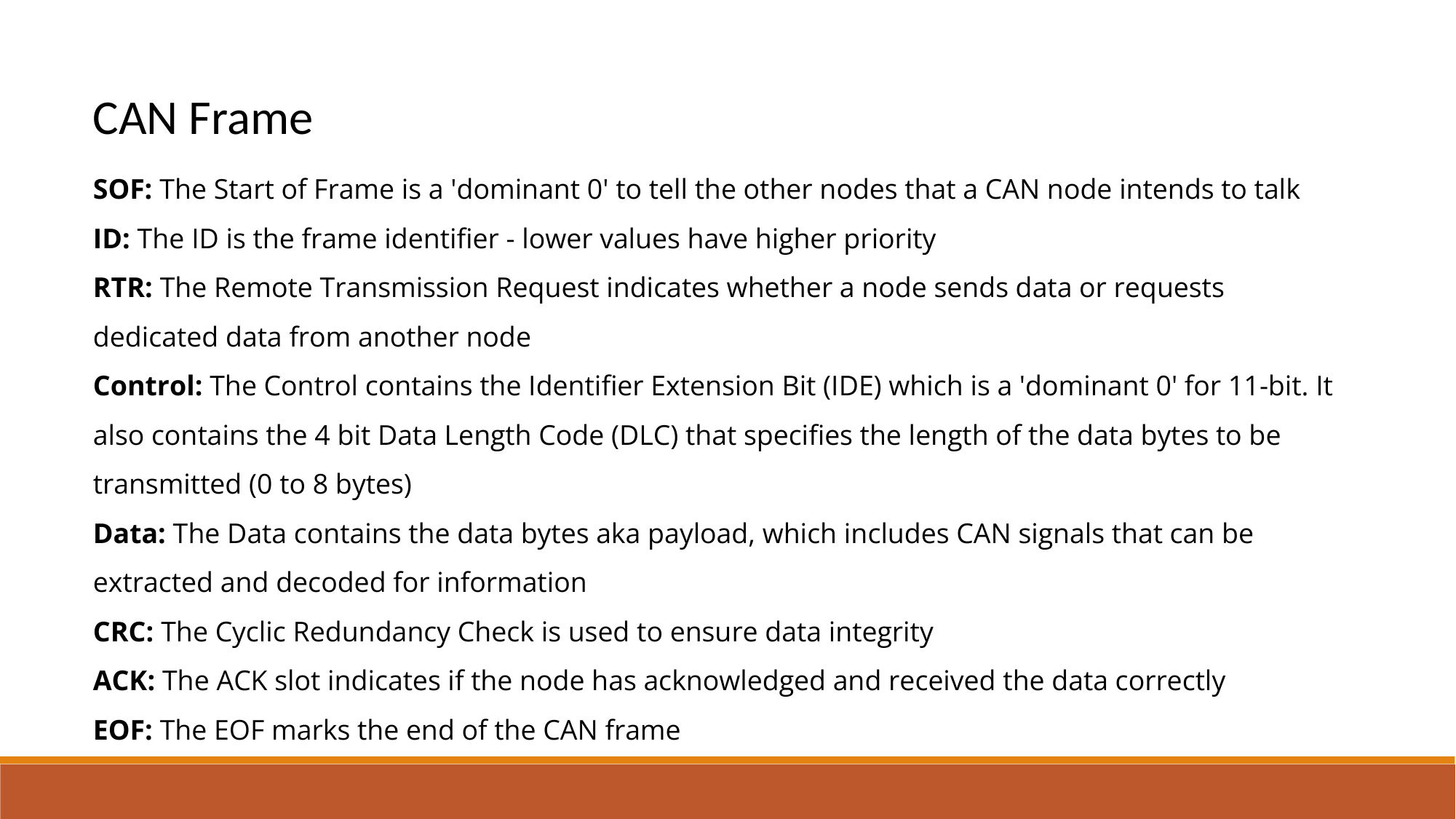

CAN Frame
SOF: The Start of Frame is a 'dominant 0' to tell the other nodes that a CAN node intends to talk
ID: The ID is the frame identifier - lower values have higher priority
RTR: The Remote Transmission Request indicates whether a node sends data or requests dedicated data from another node
Control: The Control contains the Identifier Extension Bit (IDE) which is a 'dominant 0' for 11-bit. It also contains the 4 bit Data Length Code (DLC) that specifies the length of the data bytes to be transmitted (0 to 8 bytes)
Data: The Data contains the data bytes aka payload, which includes CAN signals that can be extracted and decoded for information
CRC: The Cyclic Redundancy Check is used to ensure data integrity
ACK: The ACK slot indicates if the node has acknowledged and received the data correctly
EOF: The EOF marks the end of the CAN frame